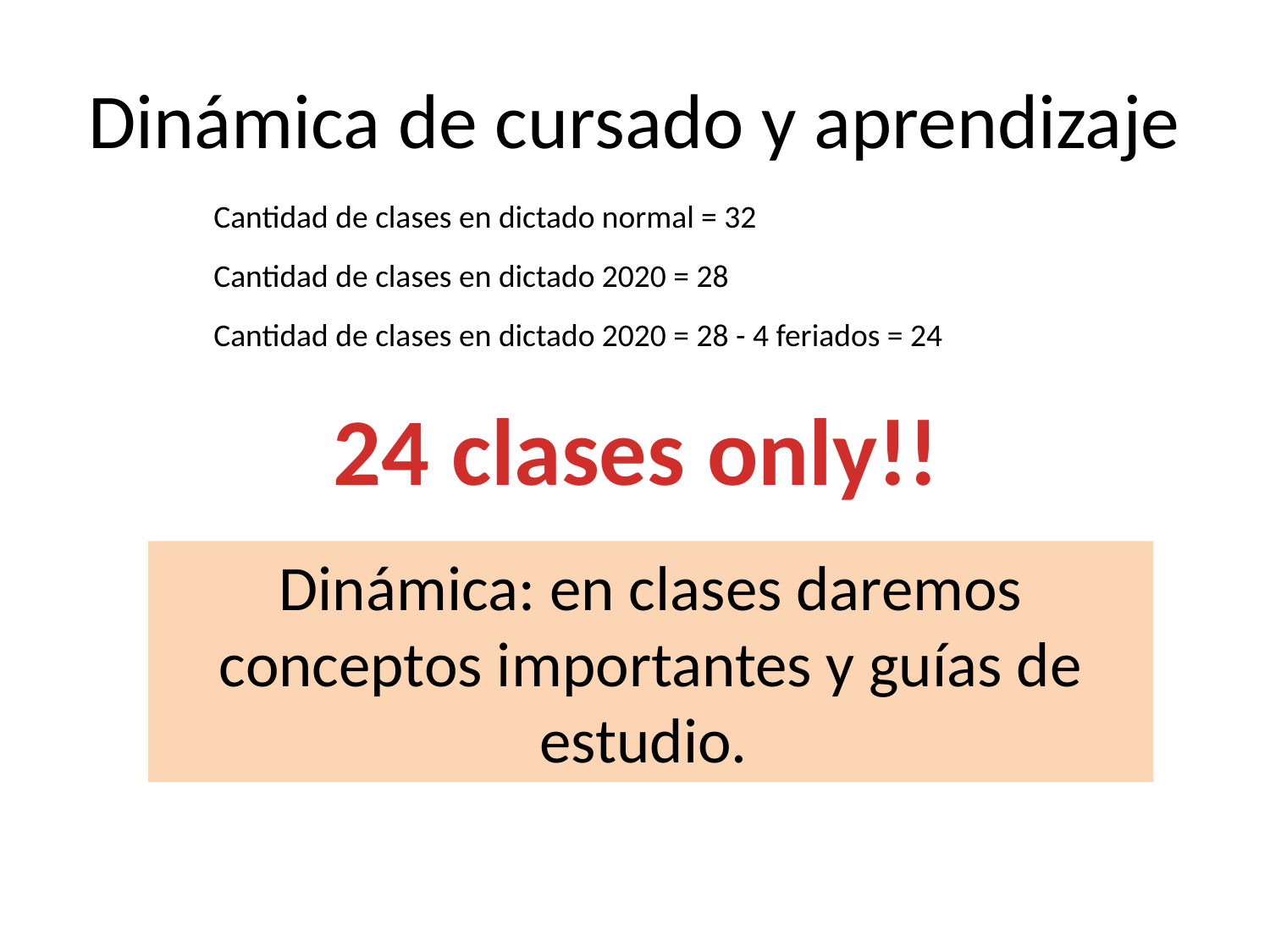

# Dinámica de cursado y aprendizaje
Cantidad de clases en dictado normal = 32
Cantidad de clases en dictado 2020 = 28
Cantidad de clases en dictado 2020 = 28 - 4 feriados = 24
24 clases only!!
Dinámica: en clases daremos conceptos importantes y guías de estudio.